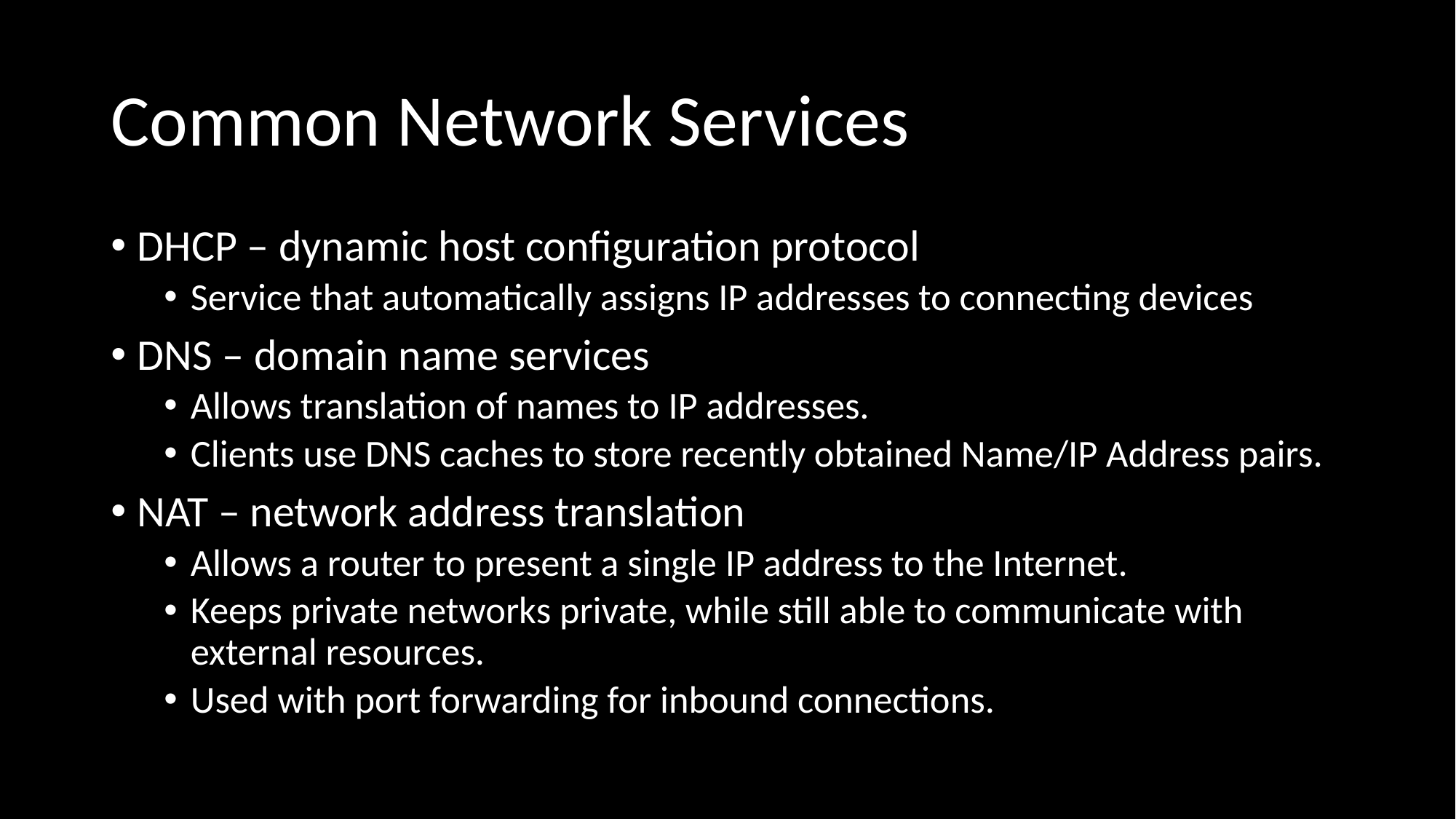

# Common Network Services
DHCP – dynamic host configuration protocol
Service that automatically assigns IP addresses to connecting devices
DNS – domain name services
Allows translation of names to IP addresses.
Clients use DNS caches to store recently obtained Name/IP Address pairs.
NAT – network address translation
Allows a router to present a single IP address to the Internet.
Keeps private networks private, while still able to communicate with external resources.
Used with port forwarding for inbound connections.